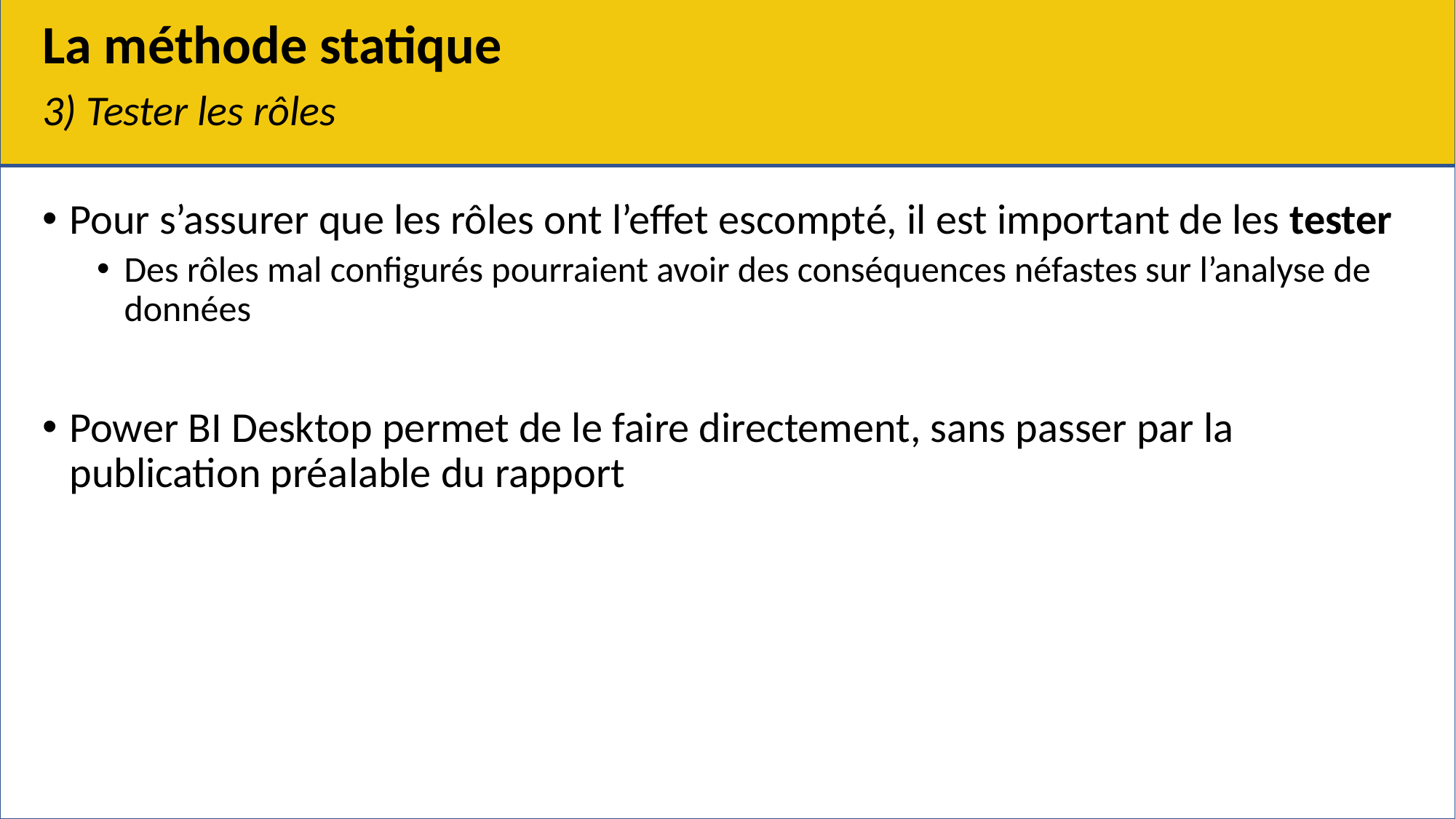

# La méthode statique
3) Tester les rôles
Pour s’assurer que les rôles ont l’effet escompté, il est important de les tester
Des rôles mal configurés pourraient avoir des conséquences néfastes sur l’analyse de données

Power BI Desktop permet de le faire directement, sans passer par la publication préalable du rapport